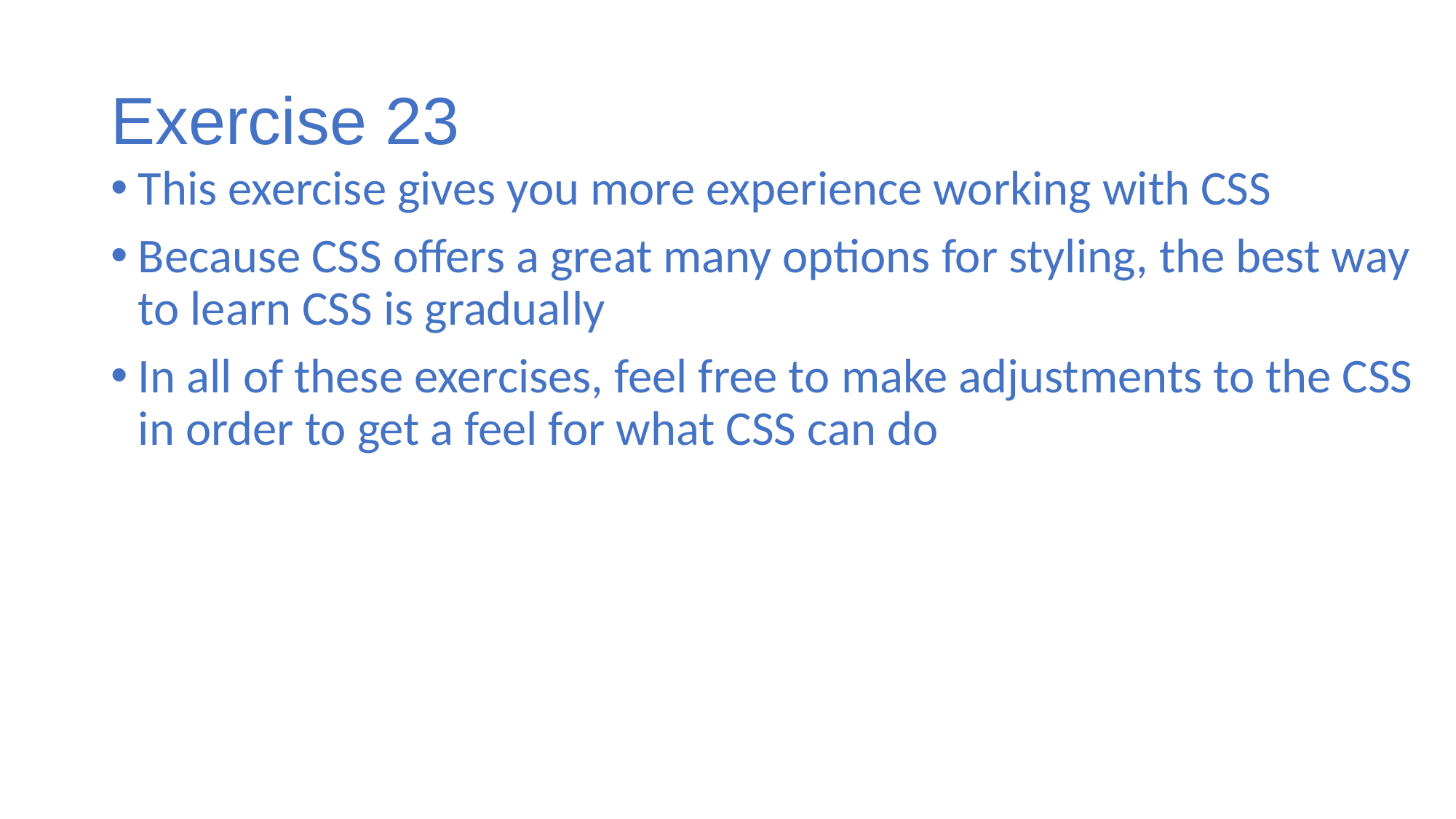

# Exercise 23
This exercise gives you more experience working with CSS
Because CSS offers a great many options for styling, the best way to learn CSS is gradually
In all of these exercises, feel free to make adjustments to the CSS in order to get a feel for what CSS can do